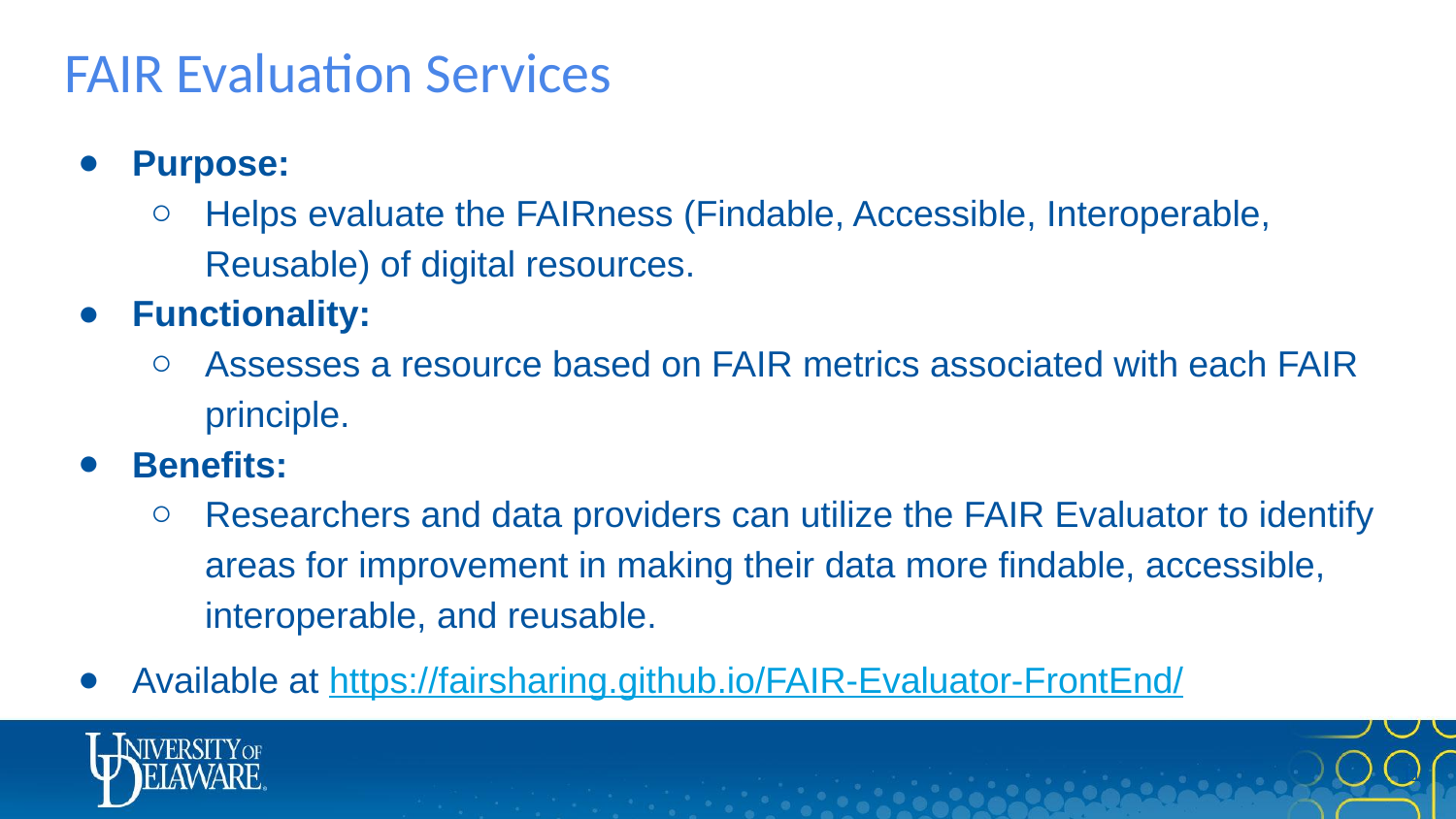

# FAIR Evaluation Services
Purpose:
Helps evaluate the FAIRness (Findable, Accessible, Interoperable, Reusable) of digital resources.
Functionality:
Assesses a resource based on FAIR metrics associated with each FAIR principle.
Benefits:
Researchers and data providers can utilize the FAIR Evaluator to identify areas for improvement in making their data more findable, accessible, interoperable, and reusable.
Available at https://fairsharing.github.io/FAIR-Evaluator-FrontEnd/

11